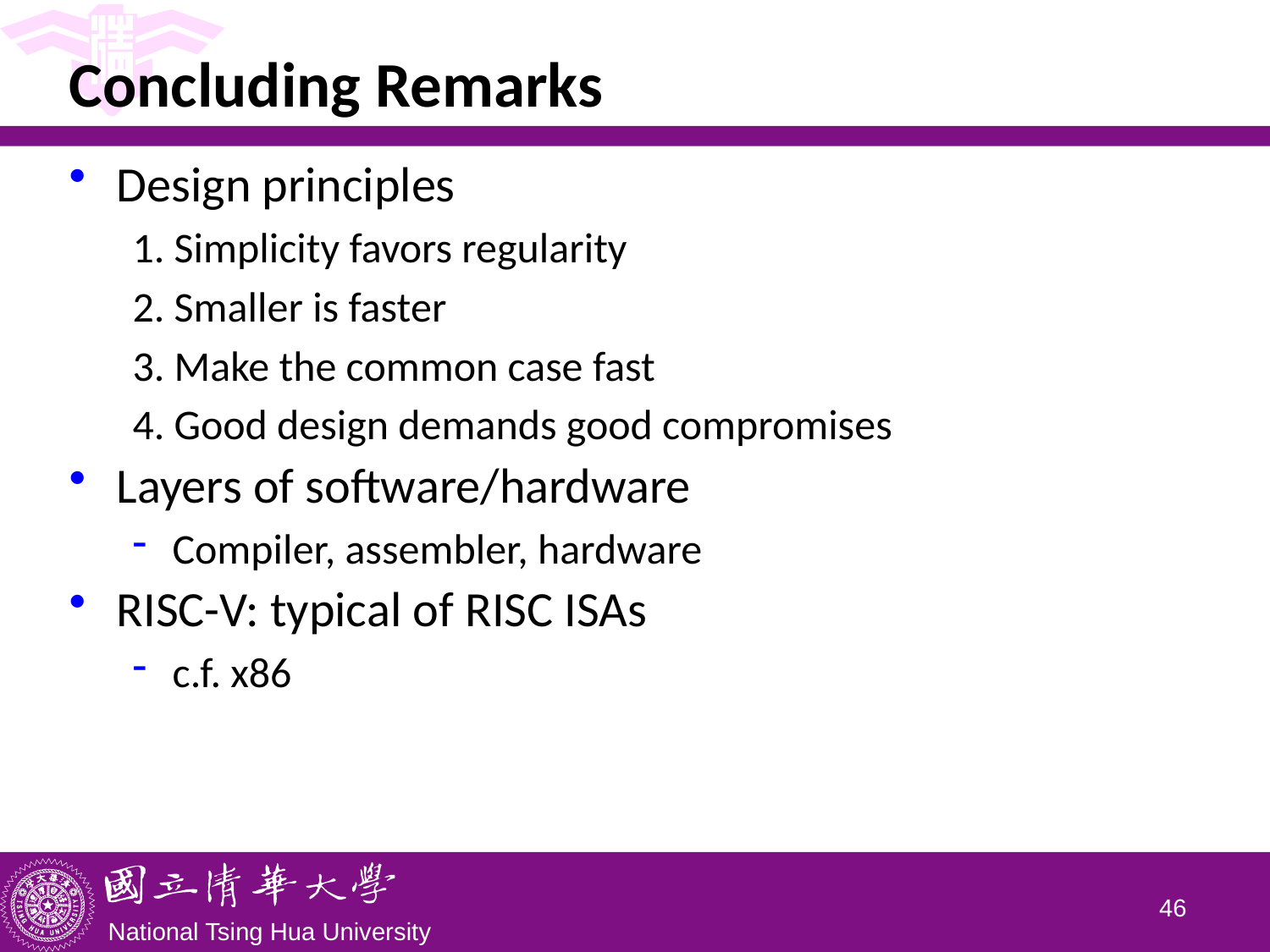

# Concluding Remarks
Design principles
1. Simplicity favors regularity
2. Smaller is faster
3. Make the common case fast
4. Good design demands good compromises
Layers of software/hardware
Compiler, assembler, hardware
RISC-V: typical of RISC ISAs
c.f. x86
46